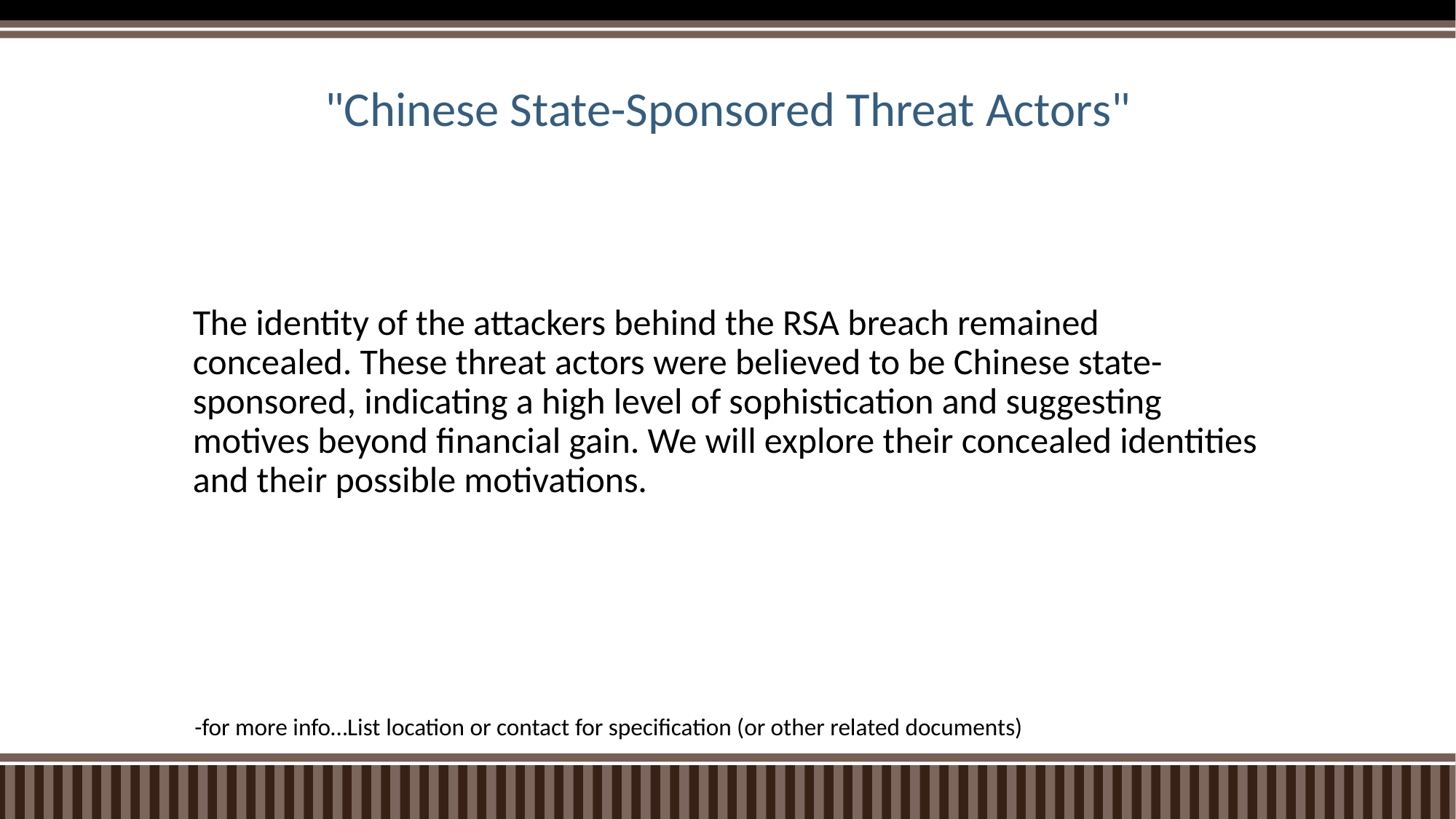

# "Chinese State-Sponsored Threat Actors"

The identity of the attackers behind the RSA breach remained concealed. These threat actors were believed to be Chinese state-sponsored, indicating a high level of sophistication and suggesting motives beyond financial gain. We will explore their concealed identities and their possible motivations.
-for more info…List location or contact for specification (or other related documents)